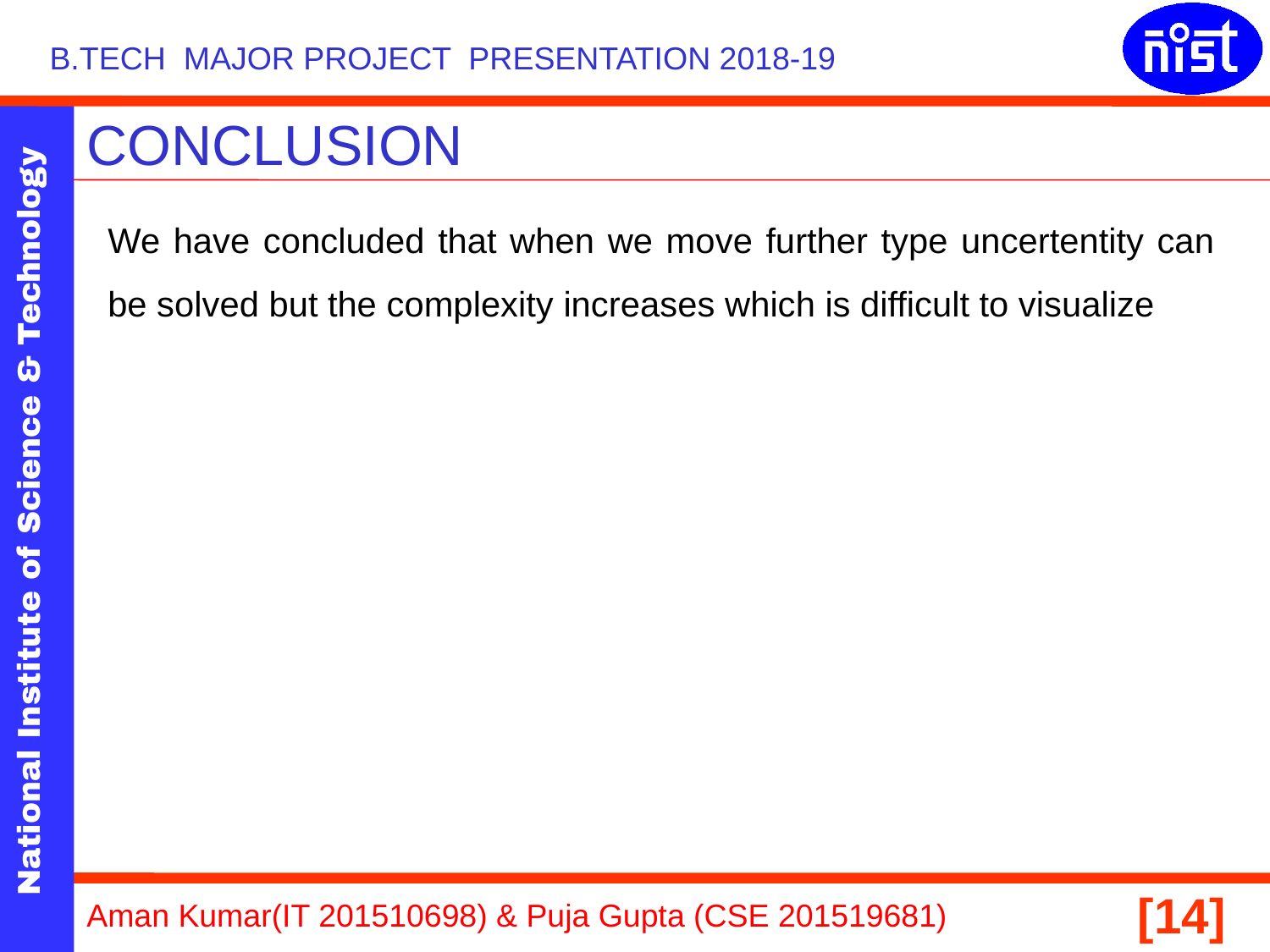

# CONCLUSION
We have concluded that when we move further type uncertentity can be solved but the complexity increases which is difficult to visualize